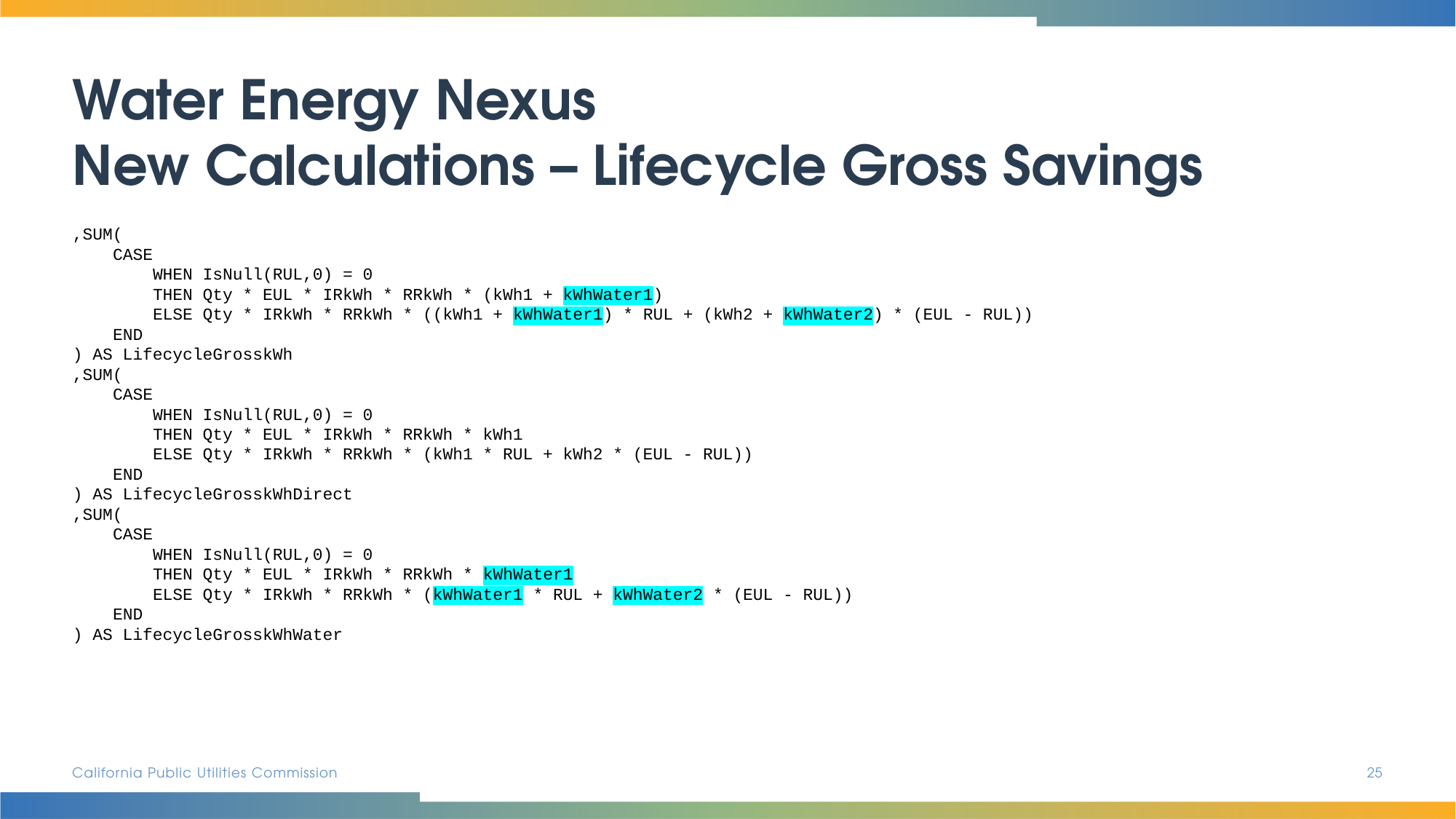

# Water Energy Nexus New Calculations – Lifecycle Gross Savings
,SUM(
    CASE
        WHEN IsNull(RUL,0) = 0
        THEN Qty * EUL * IRkWh * RRkWh * (kWh1 + kWhWater1)
        ELSE Qty * IRkWh * RRkWh * ((kWh1 + kWhWater1) * RUL + (kWh2 + kWhWater2) * (EUL - RUL))
    END
) AS LifecycleGrosskWh
,SUM(
    CASE
        WHEN IsNull(RUL,0) = 0
        THEN Qty * EUL * IRkWh * RRkWh * kWh1
        ELSE Qty * IRkWh * RRkWh * (kWh1 * RUL + kWh2 * (EUL - RUL))
    END
) AS LifecycleGrosskWhDirect
,SUM(
    CASE
        WHEN IsNull(RUL,0) = 0
        THEN Qty * EUL * IRkWh * RRkWh * kWhWater1
        ELSE Qty * IRkWh * RRkWh * (kWhWater1 * RUL + kWhWater2 * (EUL - RUL))
    END
) AS LifecycleGrosskWhWater
25